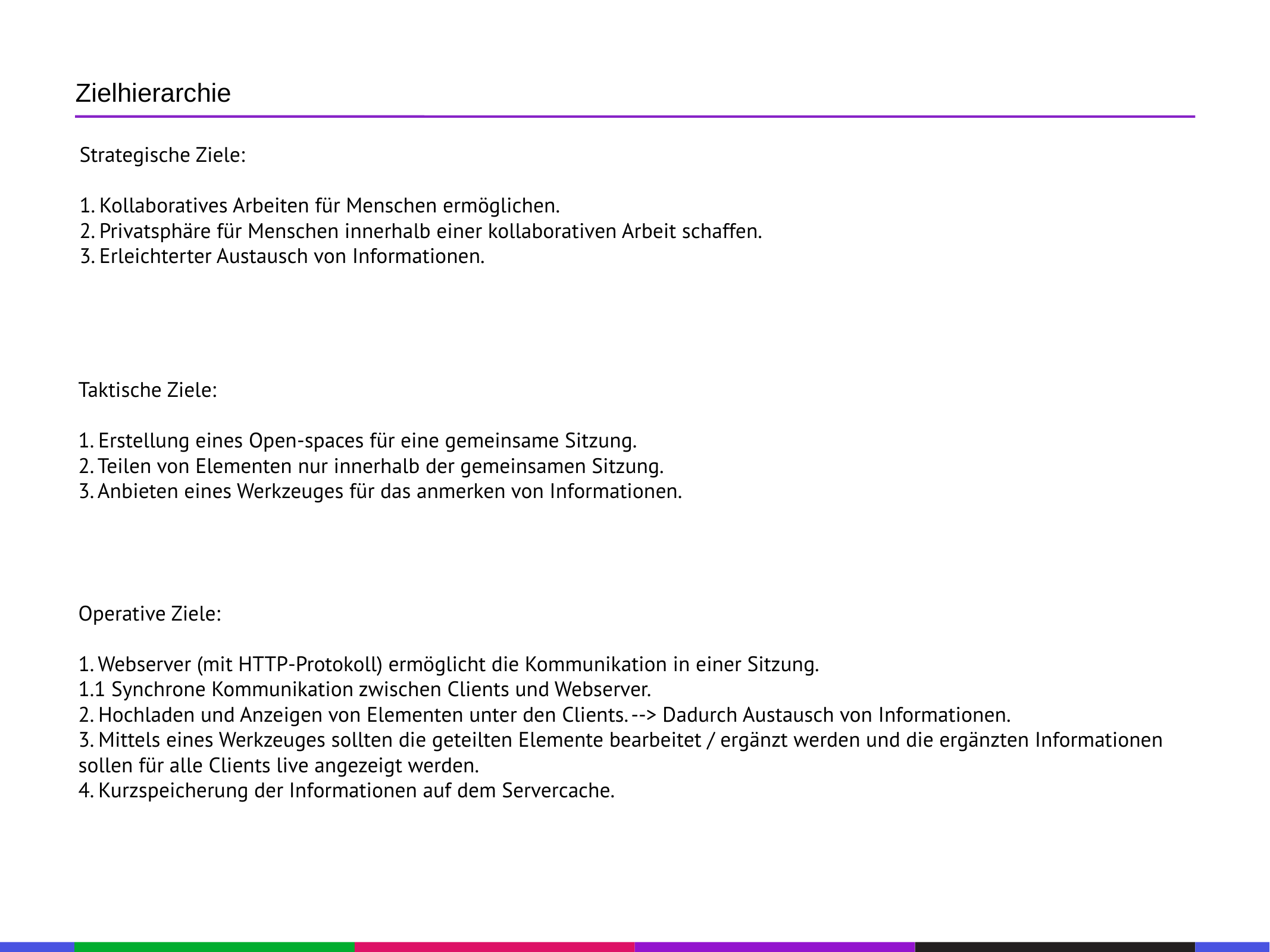

67
Zielhierarchie
53

Strategische Ziele:

1. Kollaboratives Arbeiten für Menschen ermöglichen.
2. Privatsphäre für Menschen innerhalb einer kollaborativen Arbeit schaffen.
3. Erleichterter Austausch von Informationen.

21
53
21
53
21
53
Taktische Ziele:

1. Erstellung eines Open-spaces für eine gemeinsame Sitzung.
2. Teilen von Elementen nur innerhalb der gemeinsamen Sitzung.
3. Anbieten eines Werkzeuges für das anmerken von Informationen.
21
53
21
53
Operative Ziele:

1. Webserver (mit HTTP-Protokoll) ermöglicht die Kommunikation in einer Sitzung.
1.1 Synchrone Kommunikation zwischen Clients und Webserver.
2. Hochladen und Anzeigen von Elementen unter den Clients. --> Dadurch Austausch von Informationen.
3. Mittels eines Werkzeuges sollten die geteilten Elemente bearbeitet / ergänzt werden und die ergänzten Informationen sollen für alle Clients live angezeigt werden.
4. Kurzspeicherung der Informationen auf dem Servercache.

21
53
21
53
21
53

133
21
133
21
133
21
133
21
133
21
133